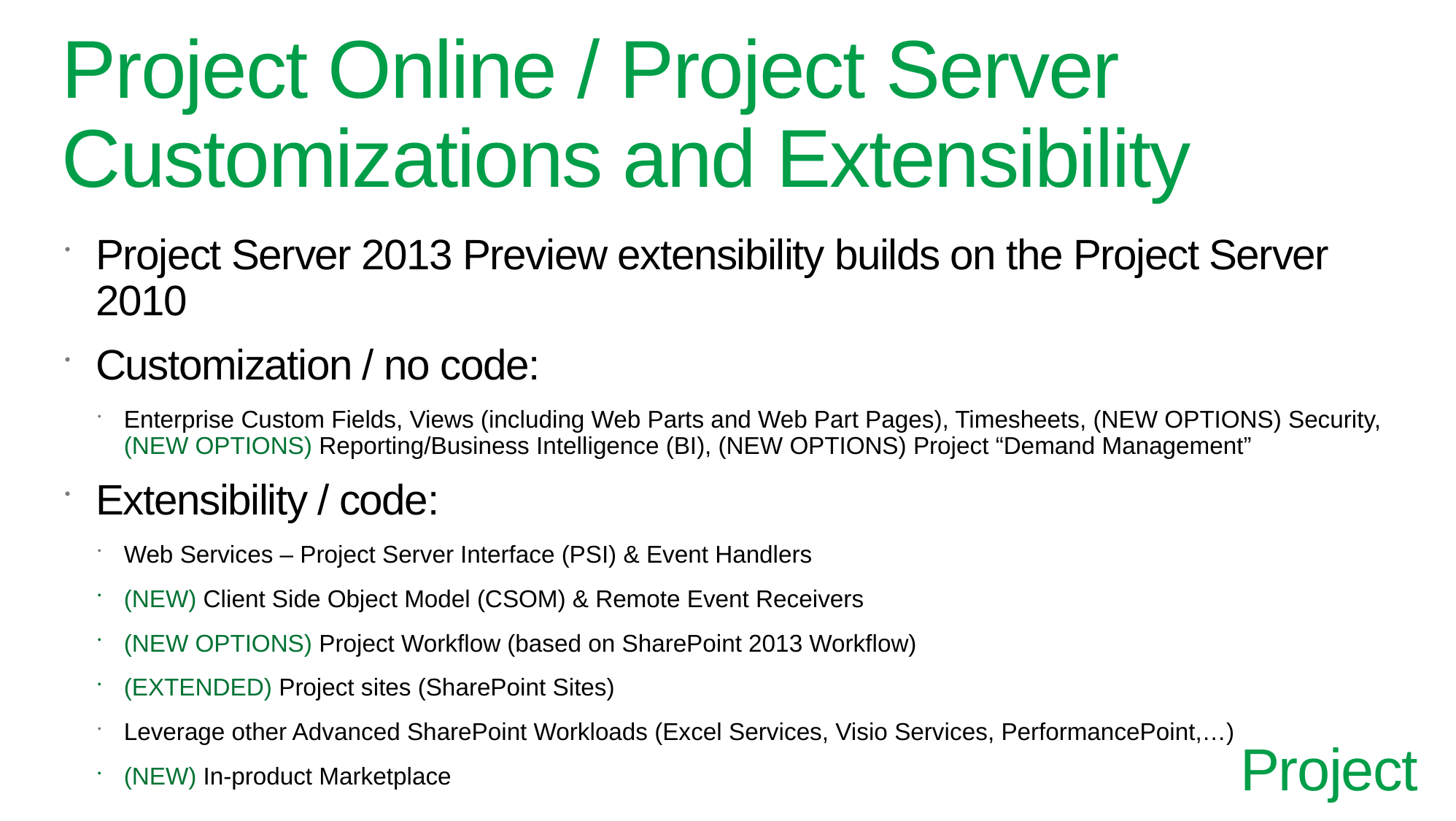

# Project Online / Project Server Customizations and Extensibility
Project Server 2013 Preview extensibility builds on the Project Server 2010
Customization / no code:
Enterprise Custom Fields, Views (including Web Parts and Web Part Pages), Timesheets, (NEW OPTIONS) Security, (NEW OPTIONS) Reporting/Business Intelligence (BI), (NEW OPTIONS) Project “Demand Management”
Extensibility / code:
Web Services – Project Server Interface (PSI) & Event Handlers
(NEW) Client Side Object Model (CSOM) & Remote Event Receivers
(NEW OPTIONS) Project Workflow (based on SharePoint 2013 Workflow)
(EXTENDED) Project sites (SharePoint Sites)
Leverage other Advanced SharePoint Workloads (Excel Services, Visio Services, PerformancePoint,…)
(NEW) In-product Marketplace